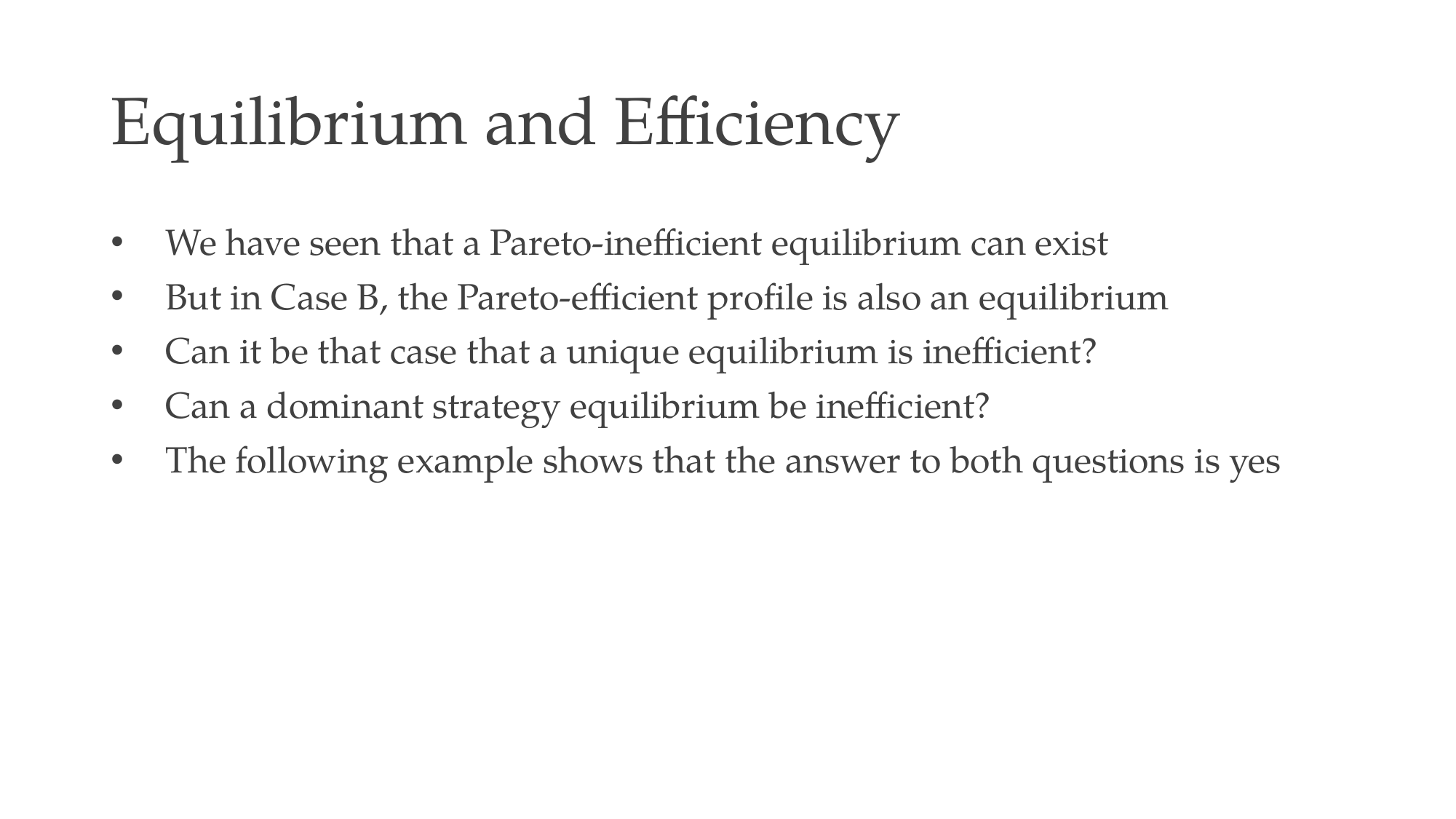

# Equilibrium and Efficiency
We have seen that a Pareto-inefficient equilibrium can exist
But in Case B, the Pareto-efficient profile is also an equilibrium
Can it be that case that a unique equilibrium is inefficient?
Can a dominant strategy equilibrium be inefficient?
The following example shows that the answer to both questions is yes